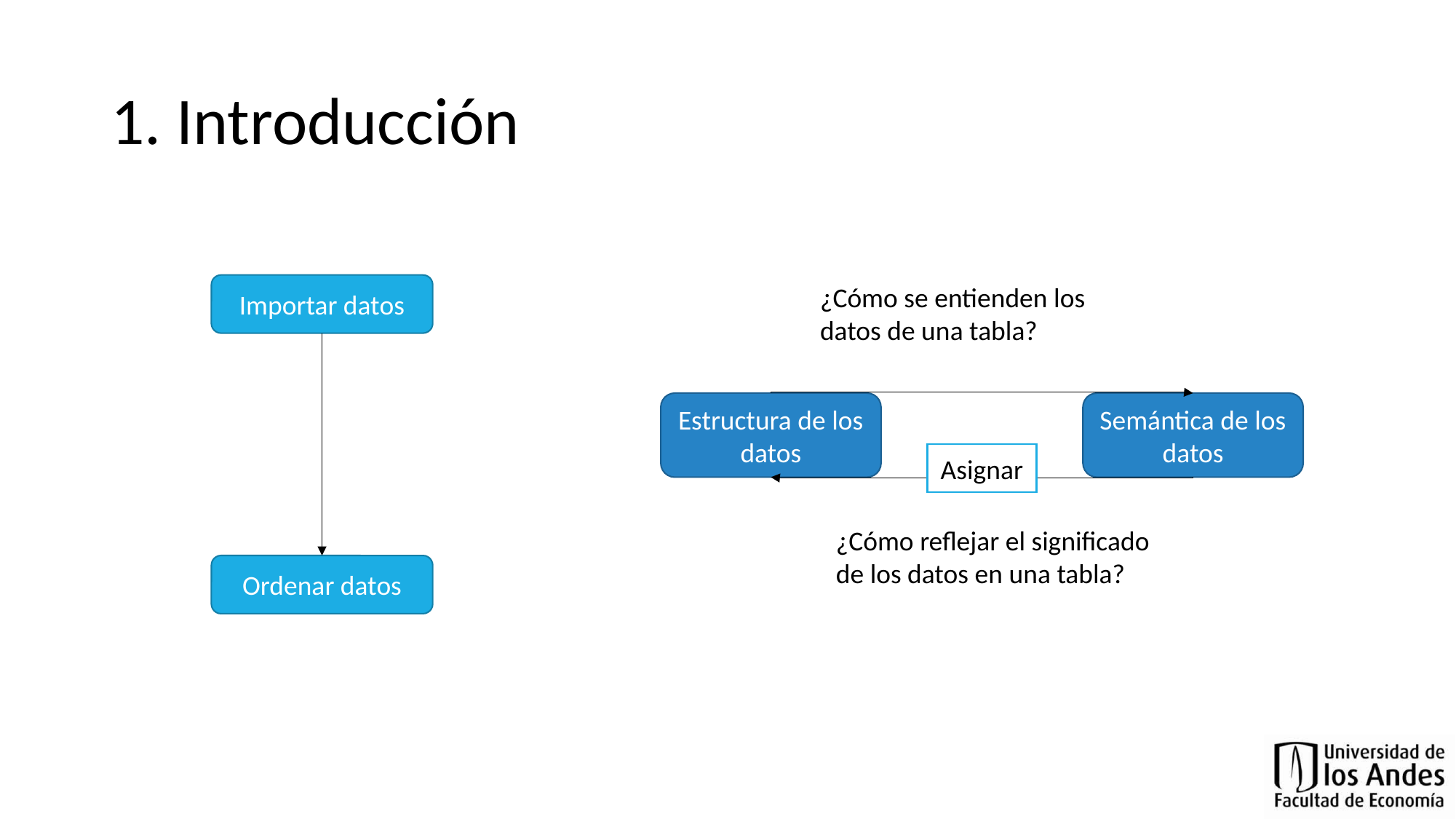

# 1. Introducción
Importar datos
¿Cómo se entienden los datos de una tabla?
Estructura de los datos
Semántica de los datos
Asignar
¿Cómo reflejar el significado de los datos en una tabla?
Ordenar datos